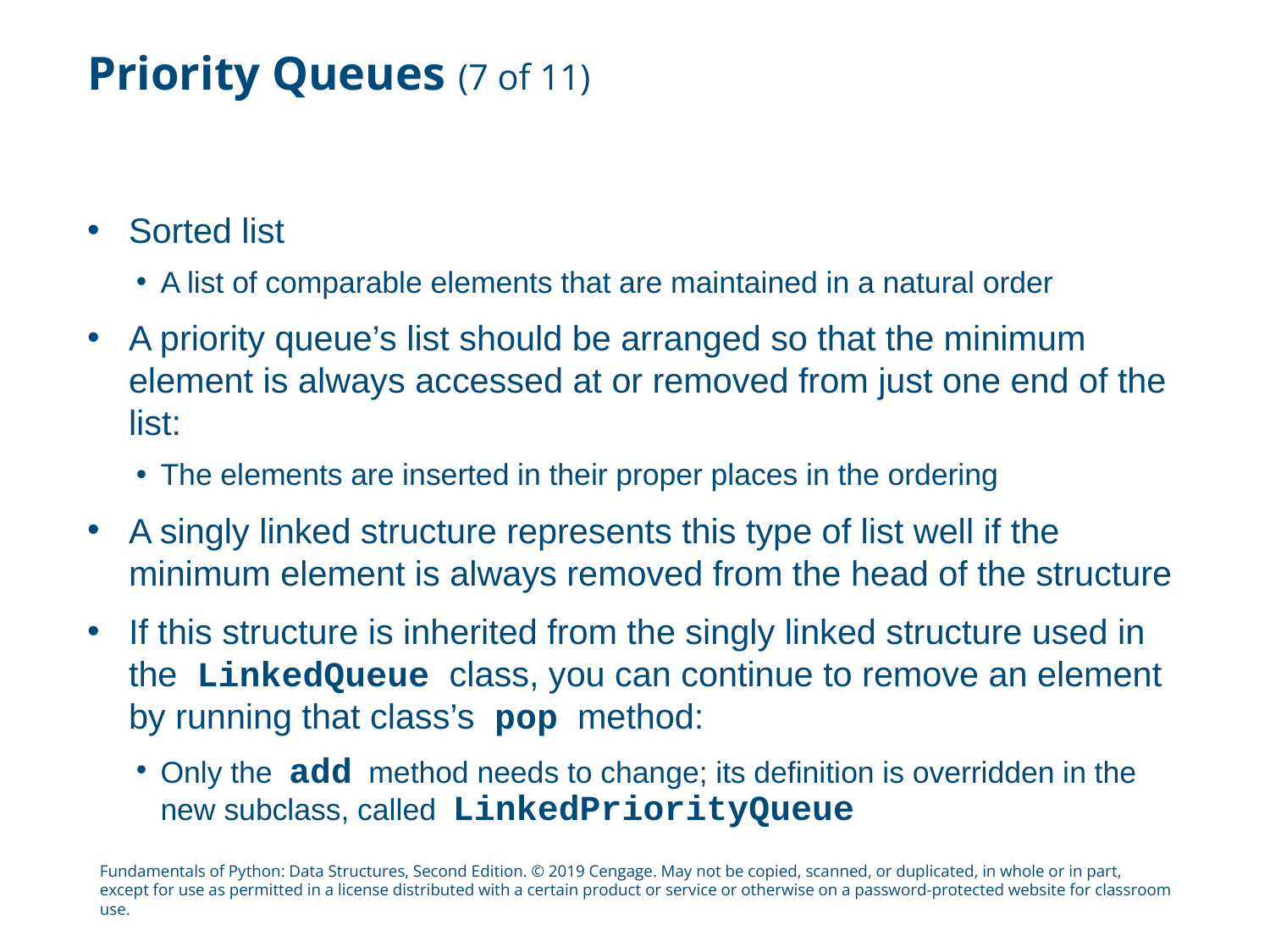

# Priority Queues (7 of 11)
Sorted list
A list of comparable elements that are maintained in a natural order
A priority queue’s list should be arranged so that the minimum element is always accessed at or removed from just one end of the list:
The elements are inserted in their proper places in the ordering
A singly linked structure represents this type of list well if the minimum element is always removed from the head of the structure
If this structure is inherited from the singly linked structure used in the  LinkedQueue  class, you can continue to remove an element by running that class’s  pop  method:
Only the  add  method needs to change; its definition is overridden in the new subclass, called  LinkedPriorityQueue
Fundamentals of Python: Data Structures, Second Edition. © 2019 Cengage. May not be copied, scanned, or duplicated, in whole or in part, except for use as permitted in a license distributed with a certain product or service or otherwise on a password-protected website for classroom use.